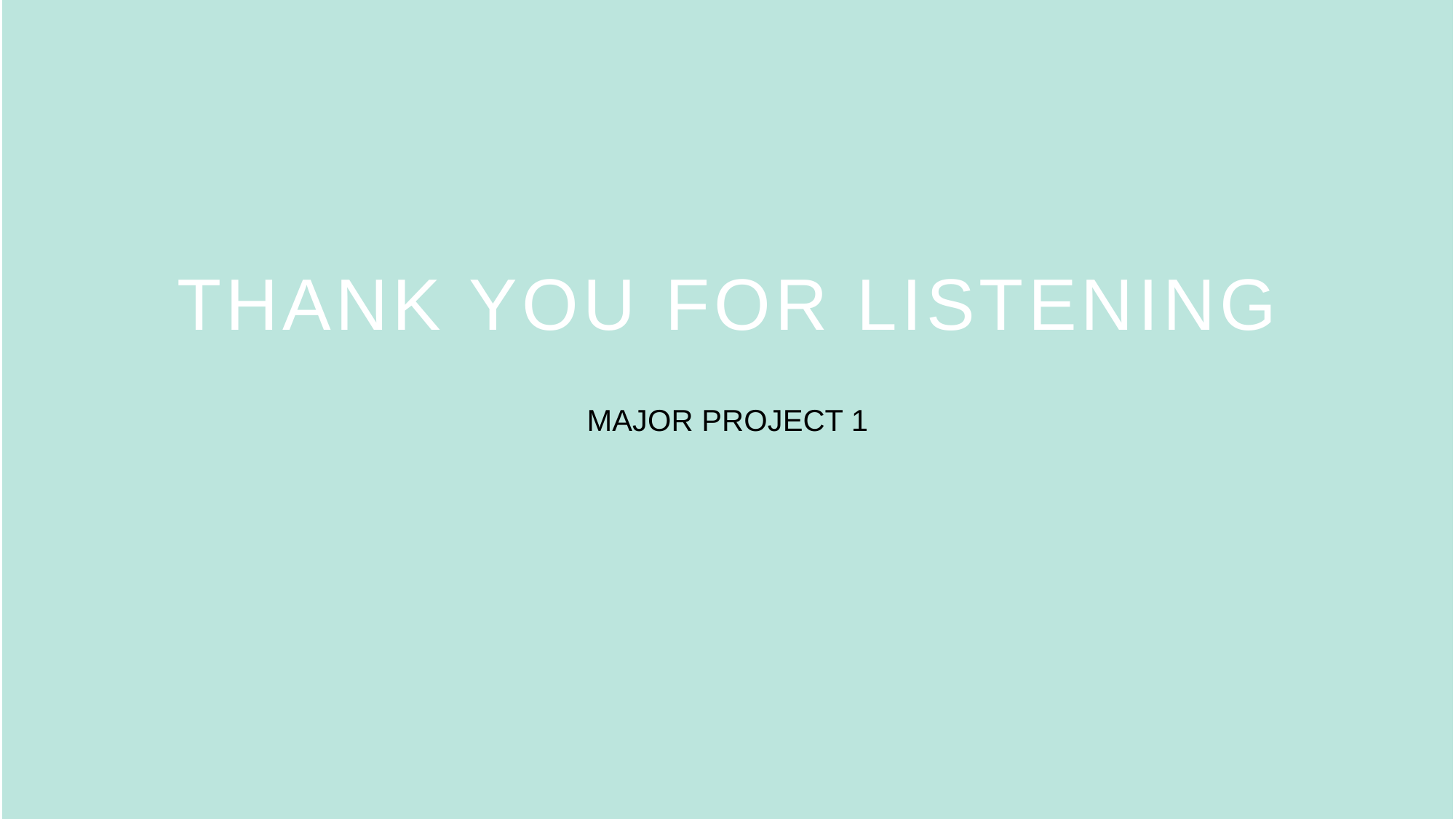

MAJOR PROJECT 1
# THANK YOU FOR LISTENING